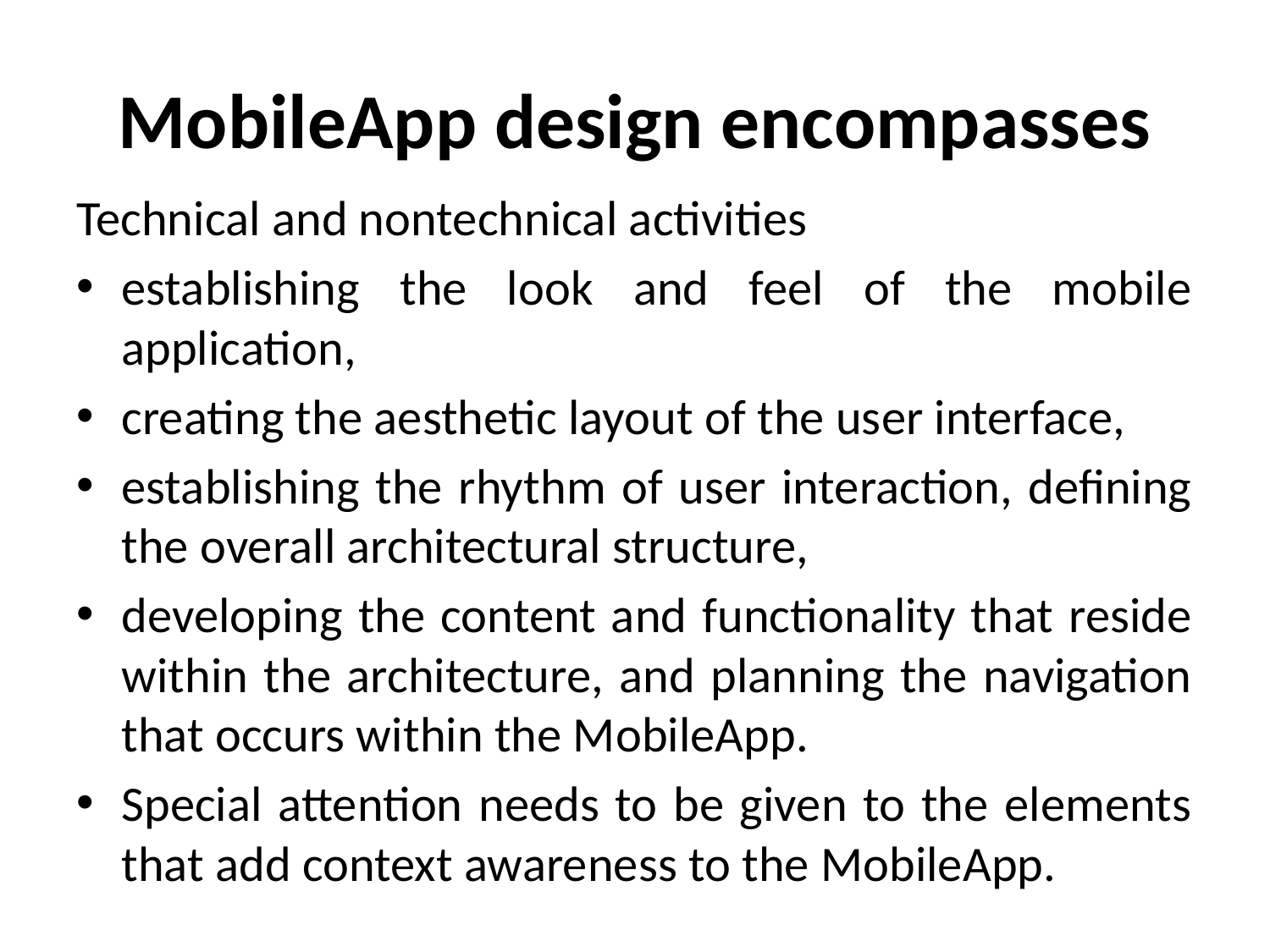

# MobileApp design encompasses
Technical and nontechnical activities
establishing the look and feel of the mobile application,
creating the aesthetic layout of the user interface,
establishing the rhythm of user interaction, defining the overall architectural structure,
developing the content and functionality that reside within the architecture, and planning the navigation that occurs within the MobileApp.
Special attention needs to be given to the elements that add context awareness to the MobileApp.